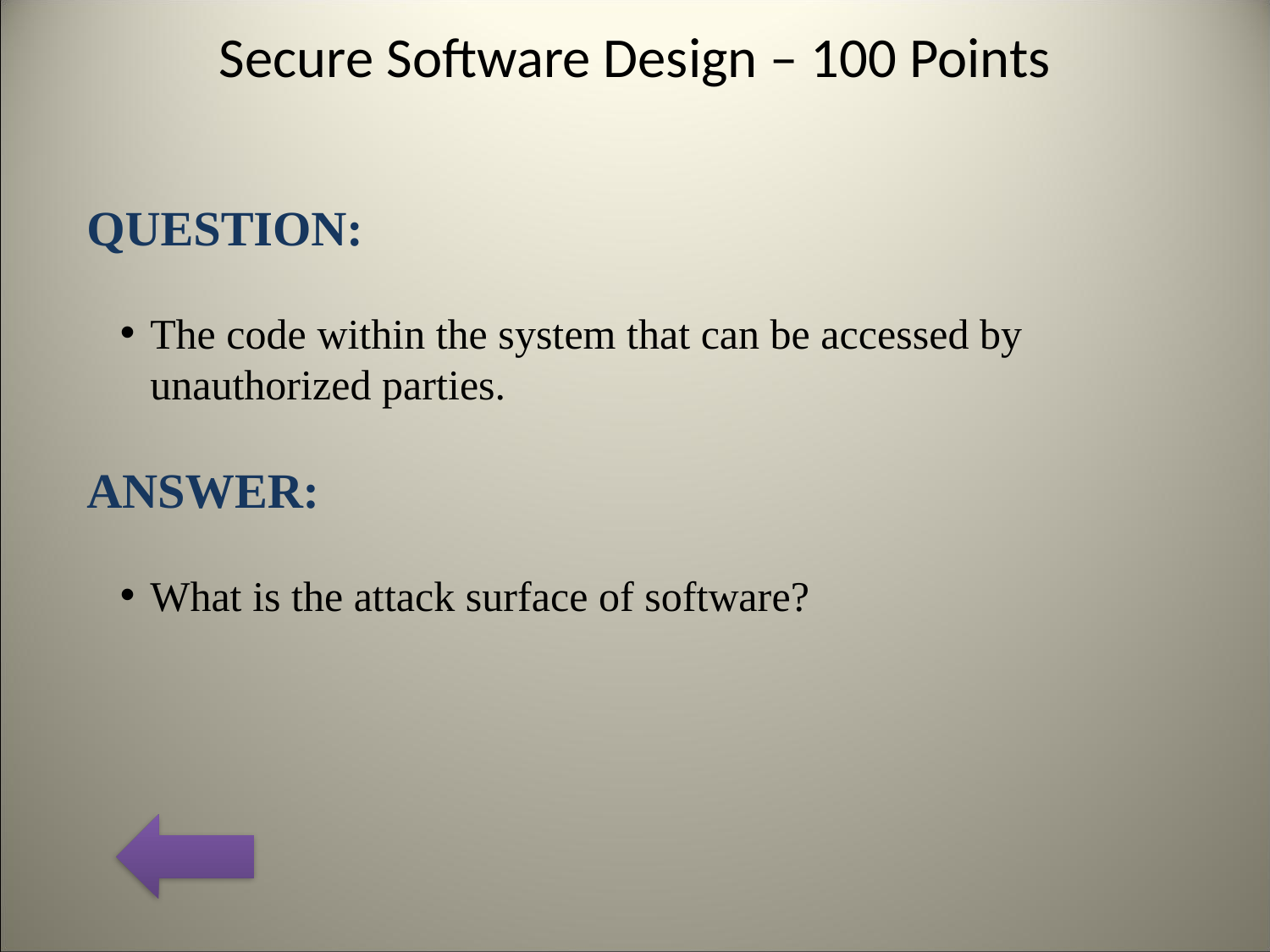

# Secure Software Design – 100 Points
QUESTION:

The code within the system that can be accessed by unauthorized parties.

ANSWER:

What is the attack surface of software?